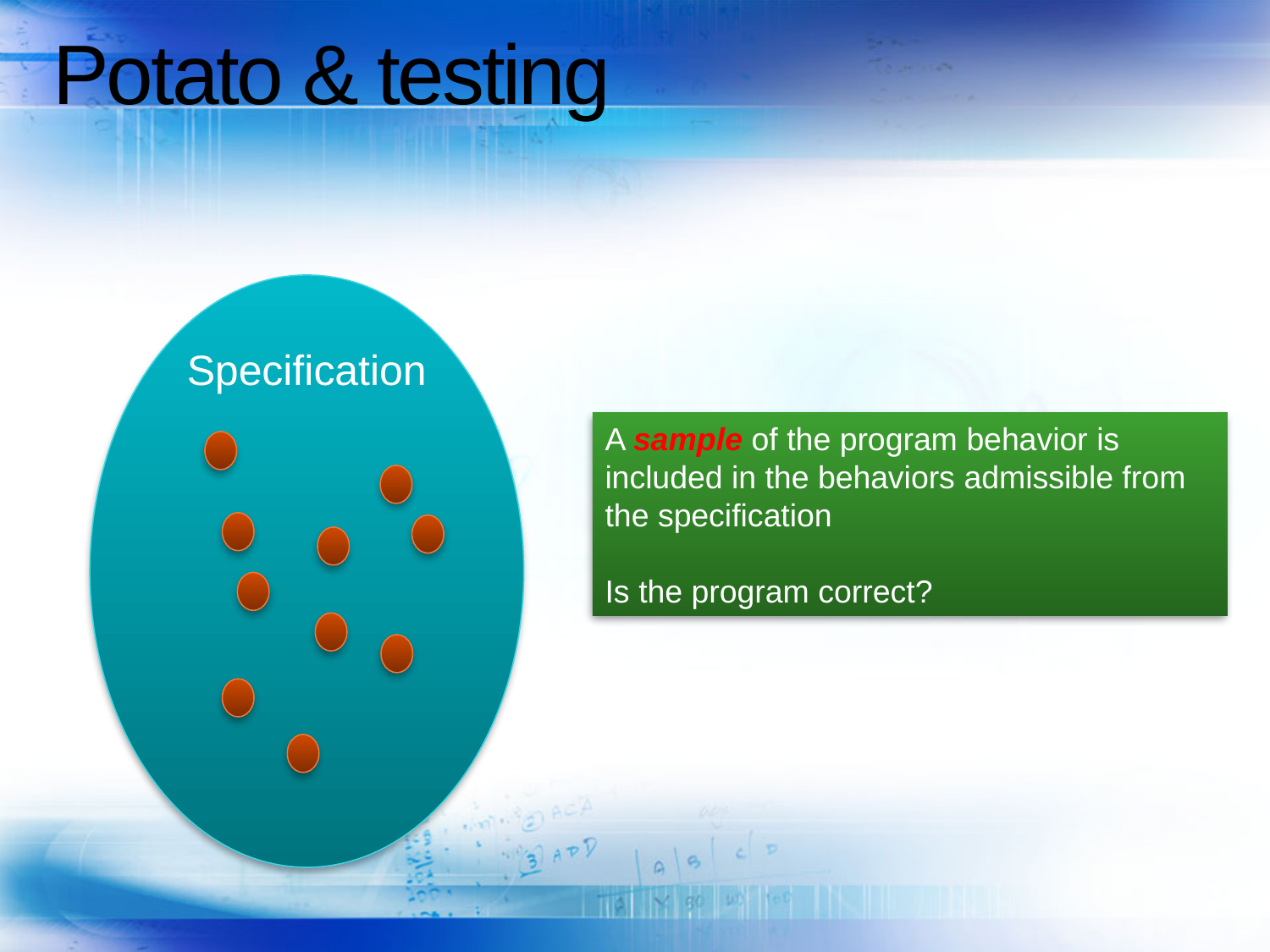

# Potato & testing
Specification

A sample of the program behavior is included in the behaviors admissible from the specification

Is the program correct?